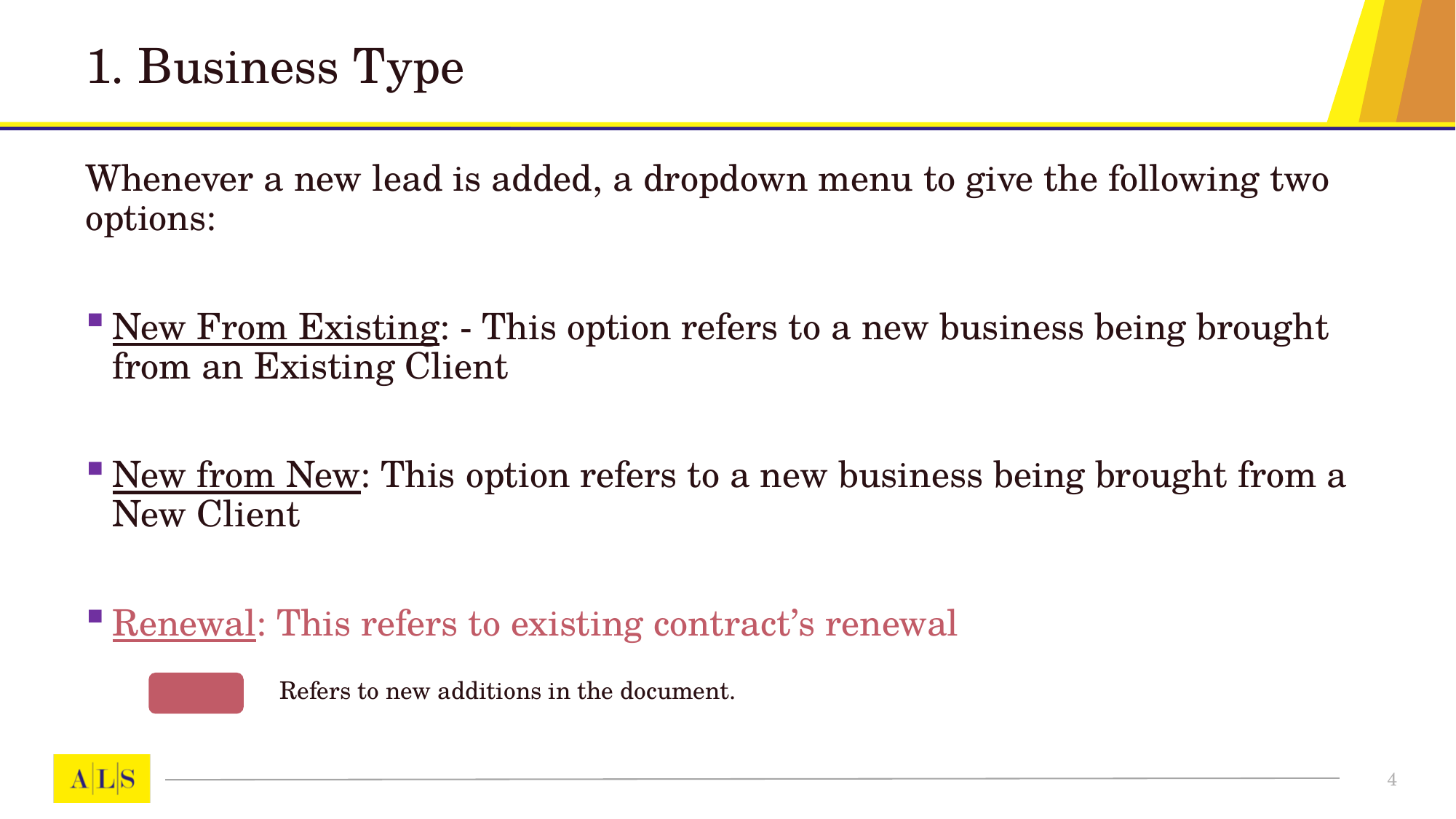

# 1. Business Type
Whenever a new lead is added, a dropdown menu to give the following two options:

New From Existing: - This option refers to a new business being brought from an Existing Client

New from New: This option refers to a new business being brought from a New Client

Renewal: This refers to existing contract’s renewal

Refers to new additions in the document.

4